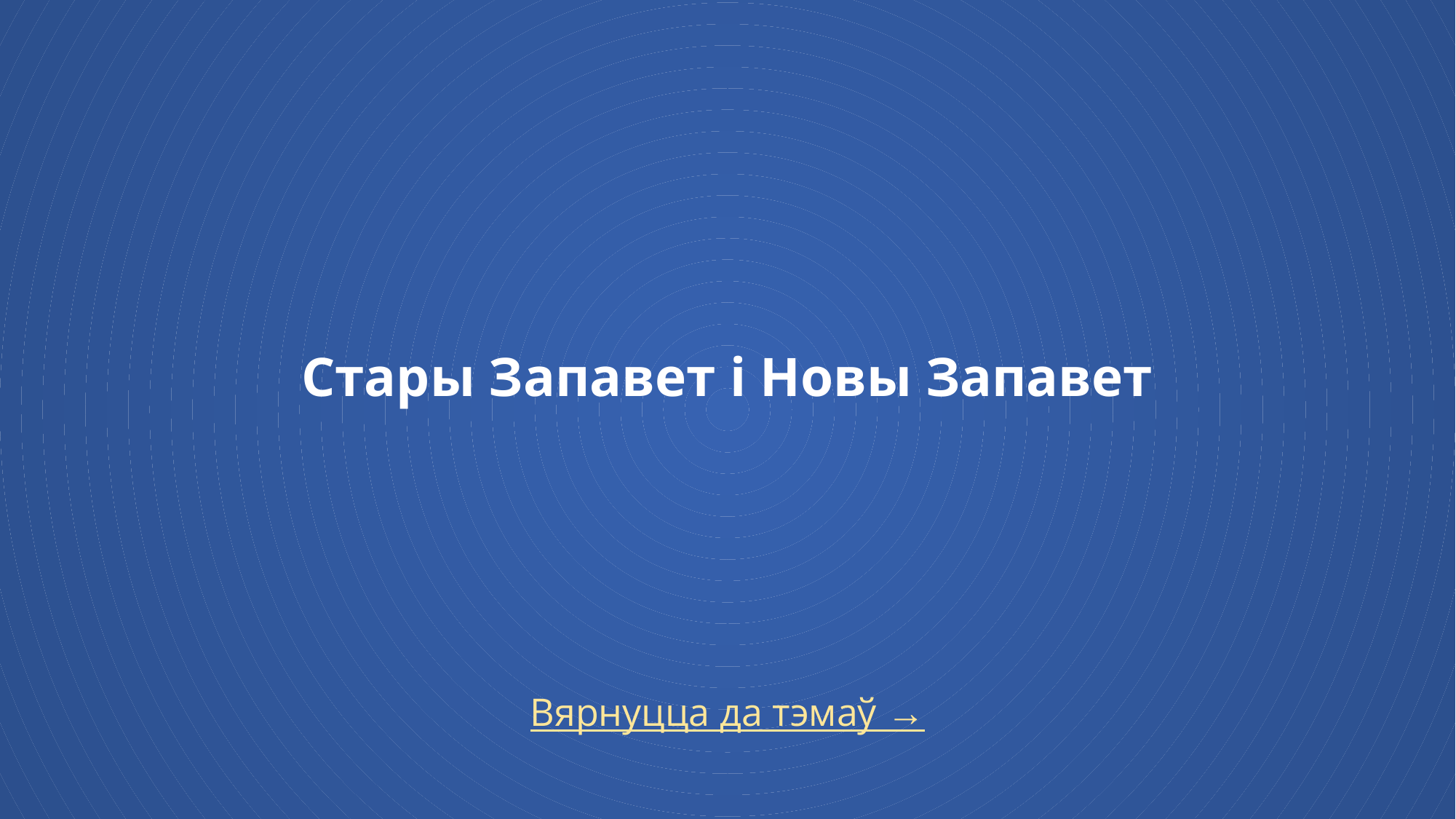

# Стары Запавет і Новы Запавет
Вярнуцца да тэмаў →